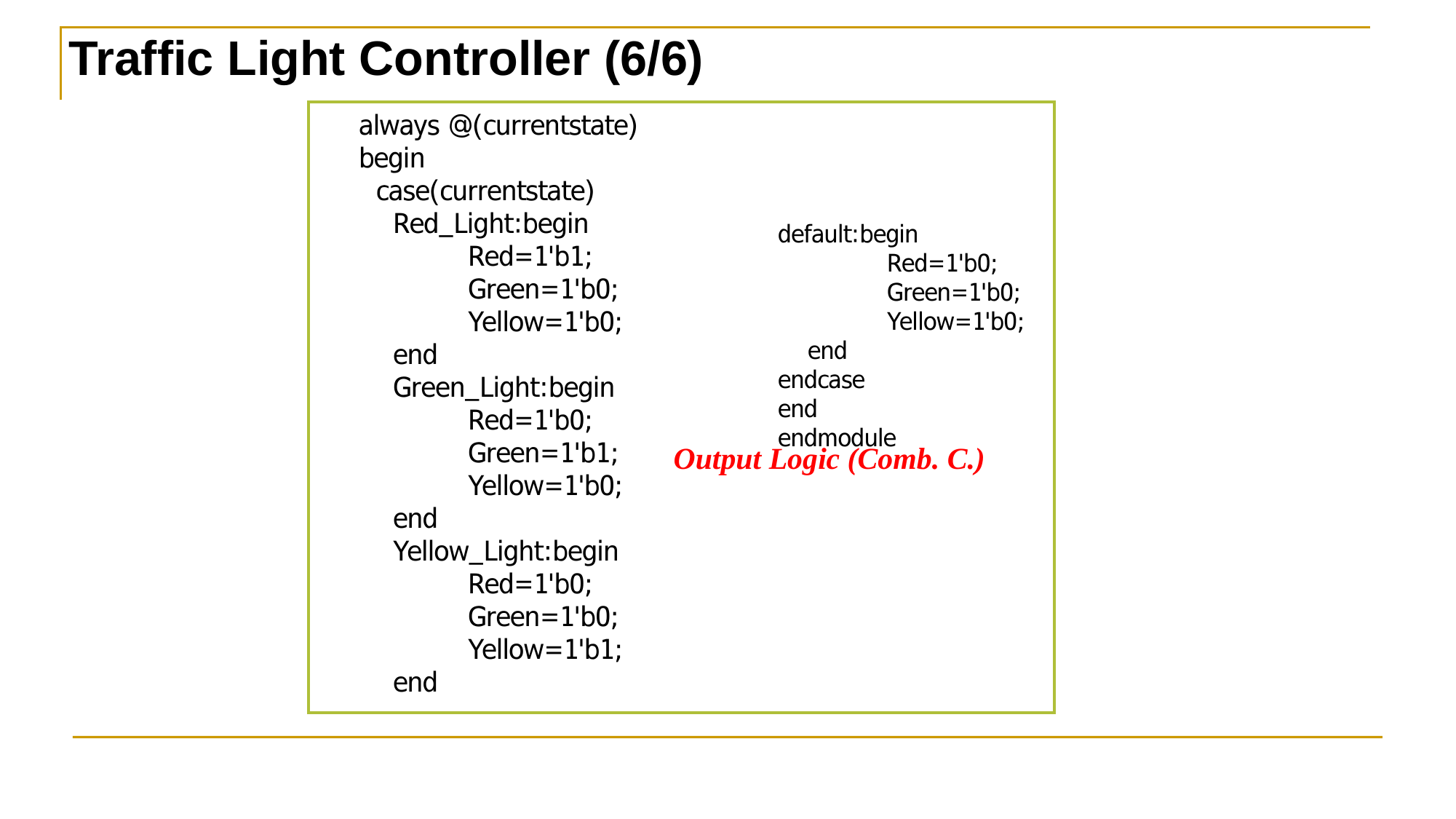

Traffic Light Controller (6/6)

always @(currentstate)
begin
  case(currentstate)
    Red_Light:begin
	Red=1'b1;
	Green=1'b0;
	Yellow=1'b0;
    end
    Green_Light:begin
	Red=1'b0;
	Green=1'b1;
	Yellow=1'b0;
    end
    Yellow_Light:begin
	Red=1'b0;
	Green=1'b0;
	Yellow=1'b1;
    end

default:begin
	Red=1'b0;
	Green=1'b0;
	Yellow=1'b0;
    end
endcase
end
endmodule
Output Logic (Comb. C.)